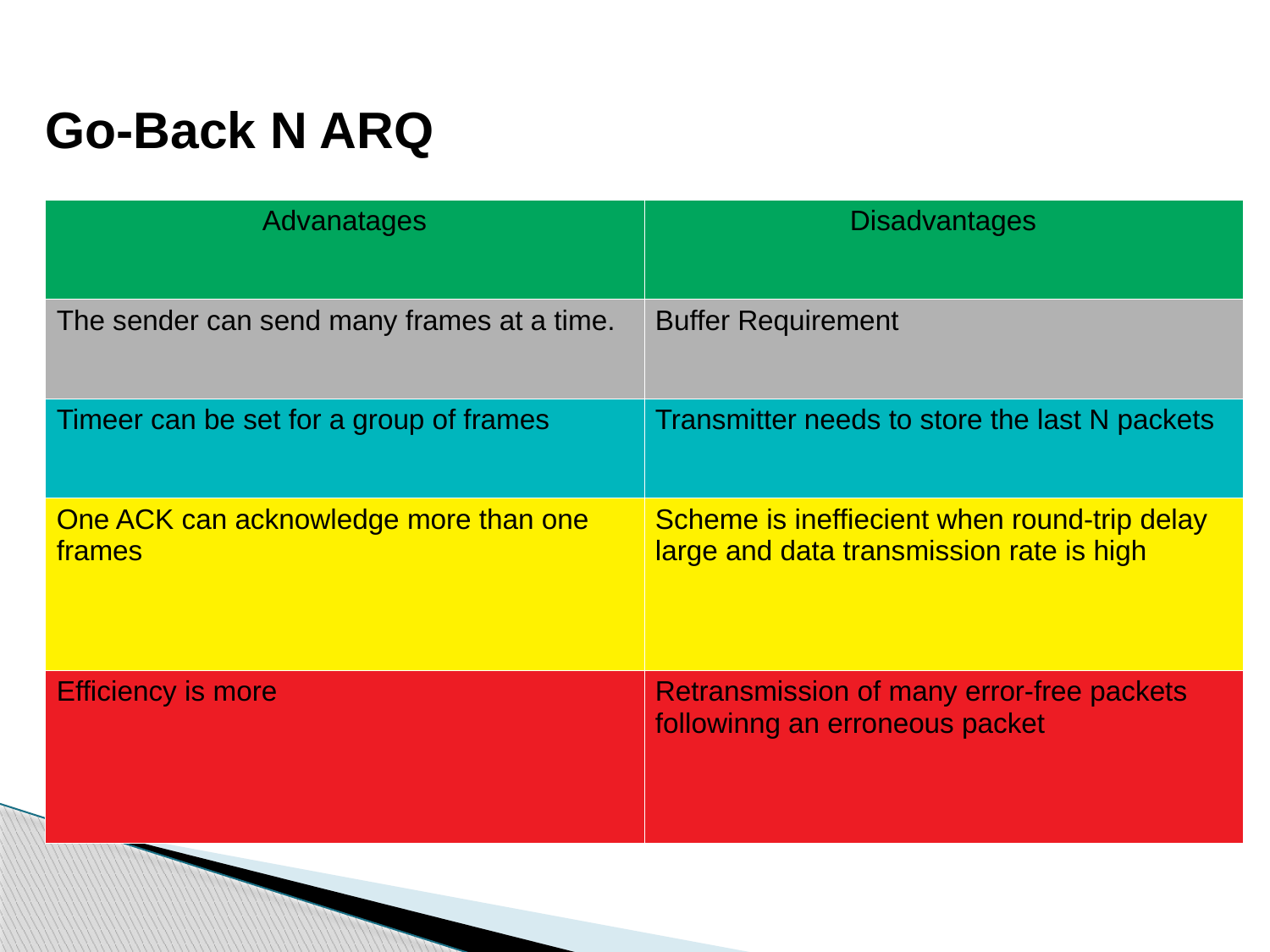

Go-Back N ARQ
| Advanatages | Disadvantages |
| --- | --- |
| The sender can send many frames at a time. | Buffer Requirement |
| Timeer can be set for a group of frames | Transmitter needs to store the last N packets |
| One ACK can acknowledge more than one frames | Scheme is ineffiecient when round-trip delay large and data transmission rate is high |
| Efficiency is more | Retransmission of many error-free packets followinng an erroneous packet |